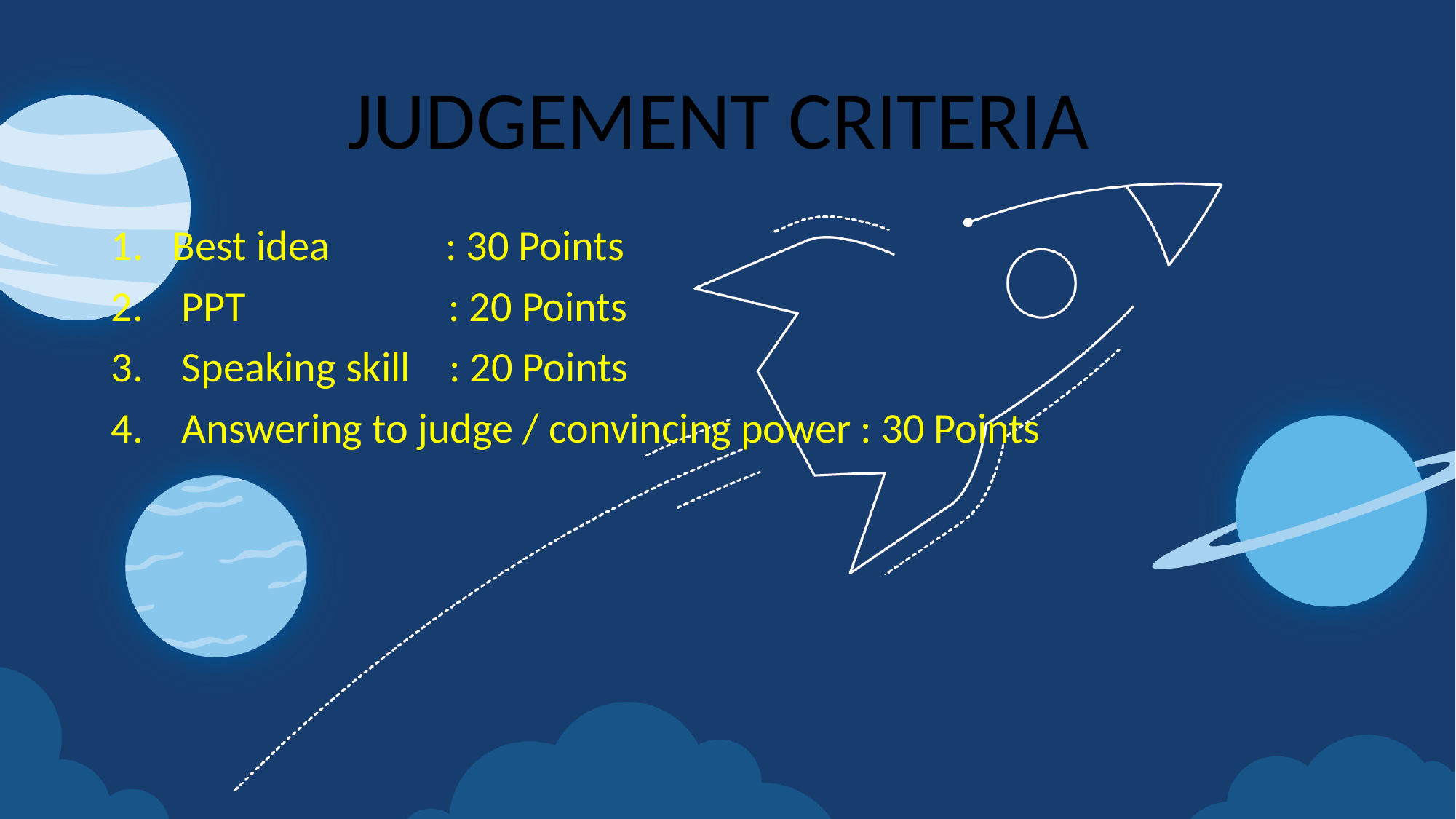

# JUDGEMENT CRITERIA
Best idea            : 30 Points
 PPT                     : 20 Points
 Speaking skill    : 20 Points
 Answering to judge / convincing power : 30 Points